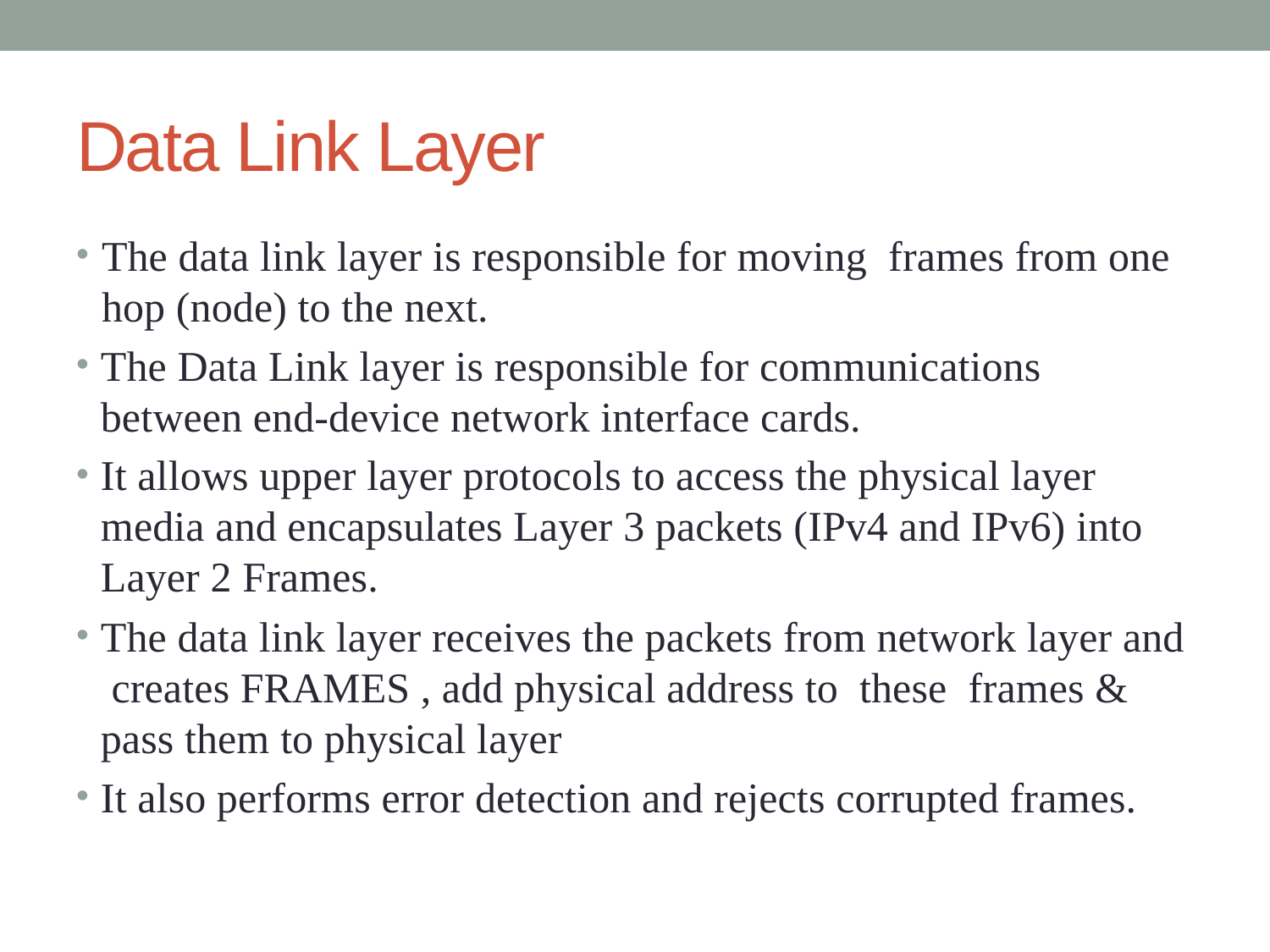

# Data Link Layer
The data link layer is responsible for moving  frames from one hop (node) to the next.
The Data Link layer is responsible for communications between end-device network interface cards.
It allows upper layer protocols to access the physical layer media and encapsulates Layer 3 packets (IPv4 and IPv6) into Layer 2 Frames.
The data link layer receives the packets from network layer and  creates FRAMES , add physical address to  these  frames & pass them to physical layer
It also performs error detection and rejects corrupted frames.